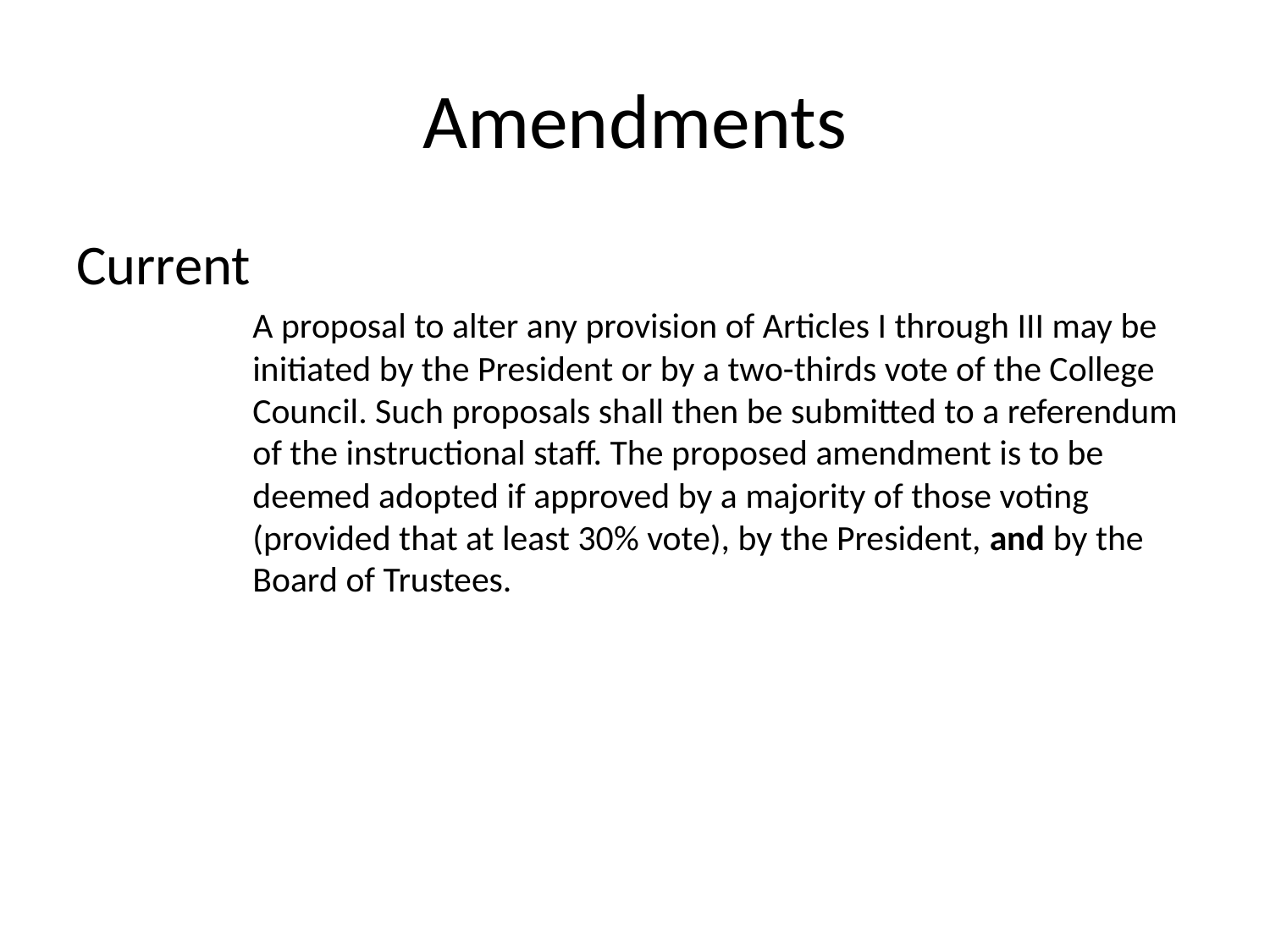

# Amendments
Current
A proposal to alter any provision of Articles I through III may be initiated by the President or by a two-thirds vote of the College Council. Such proposals shall then be submitted to a referendum of the instructional staff. The proposed amendment is to be deemed adopted if approved by a majority of those voting (provided that at least 30% vote), by the President, and by the Board of Trustees.